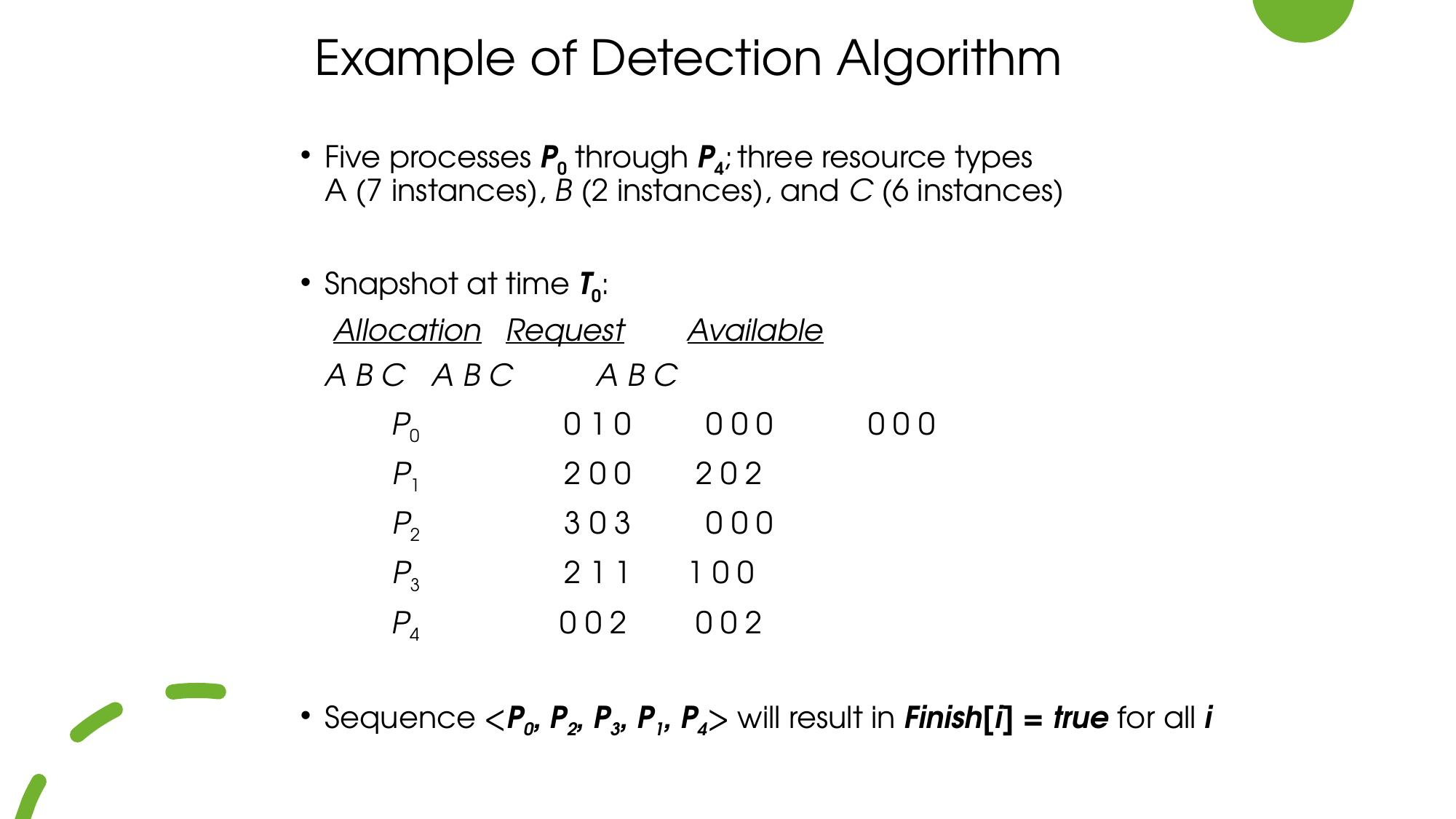

# Example of Detection Algorithm
Five processes P0 through P4; three resource types
A (7 instances), B (2 instances), and C (6 instances)

Snapshot at time T0:
			 Allocation	Request	Available
			A B C 	  A B C 	A B C
	        P0	       0 1 0         0 0 0 	0 0 0
           P1	       2 0 0 	 2 0 2
           P2		       3 0 3         0 0 0
           P3	       2 1 1 	1 0 0
	        P4	           0 0 2 	 0 0 2

Sequence <P0, P2, P3, P1, P4> will result in Finish[i] = true for all i